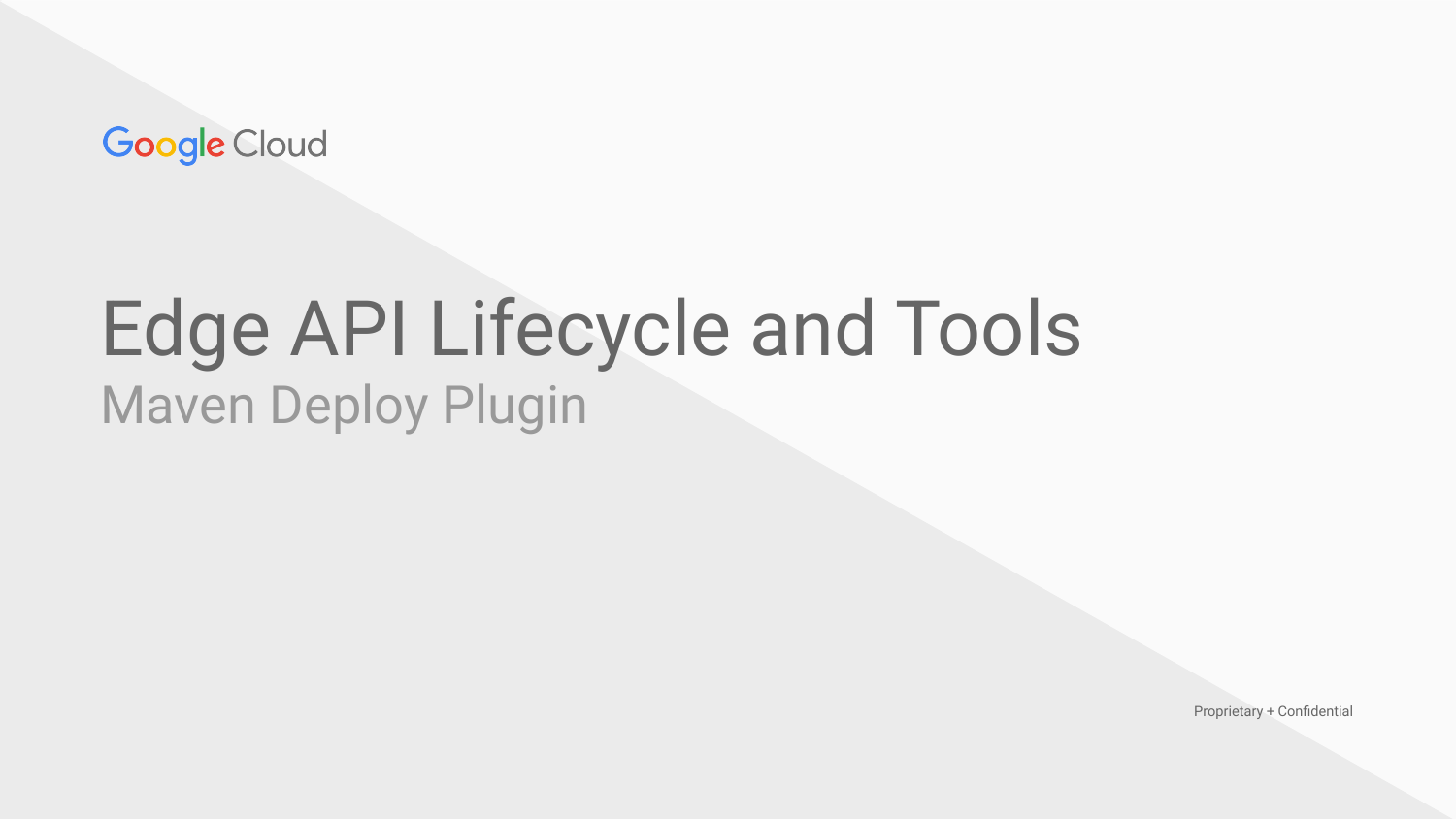

Edge API Lifecycle and Tools
Maven Deploy Plugin